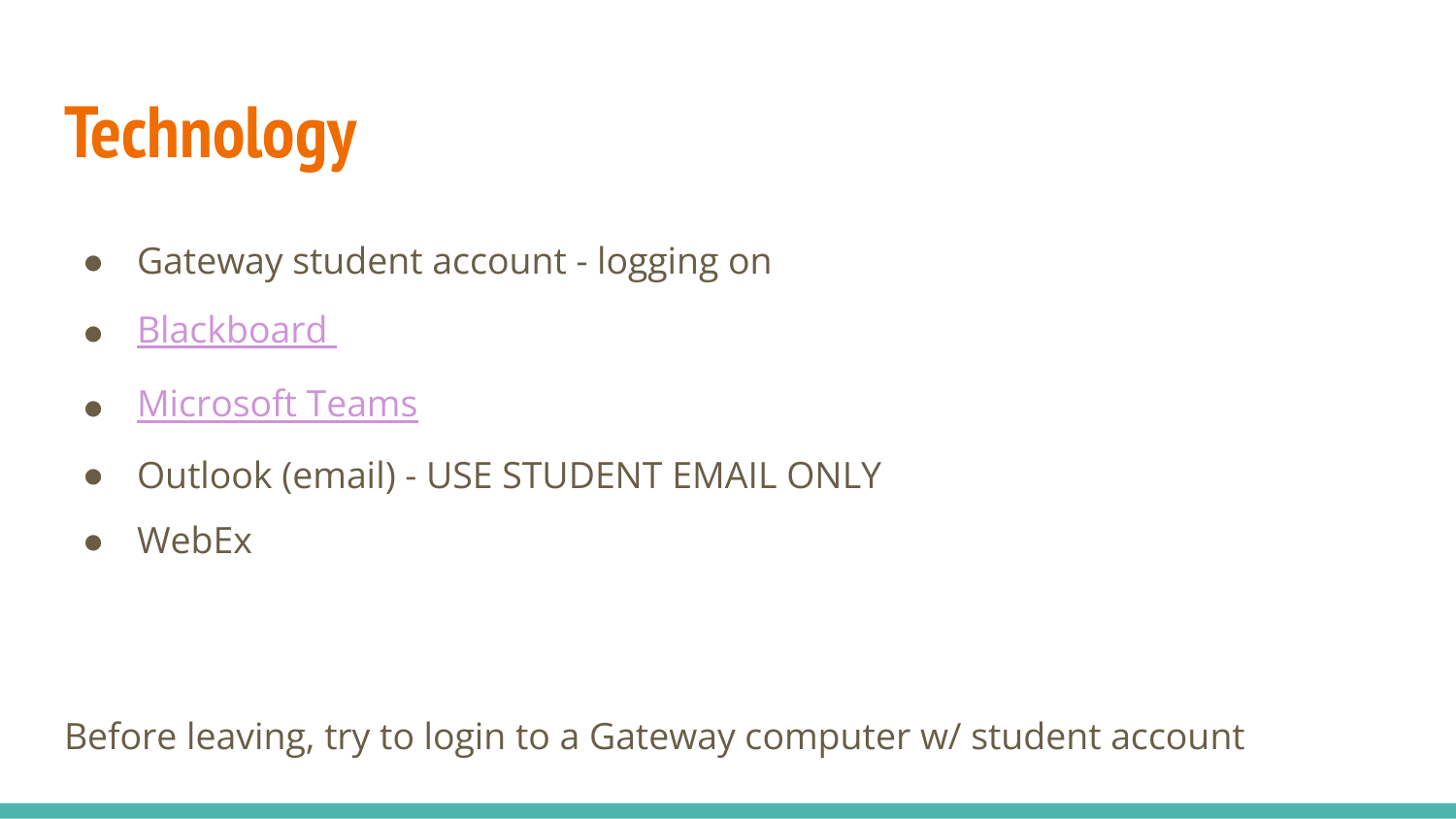

# Technology
Gateway student account - logging on
Blackboard
Microsoft Teams
Outlook (email) - USE STUDENT EMAIL ONLY
WebEx

Before leaving, try to login to a Gateway computer w/ student account